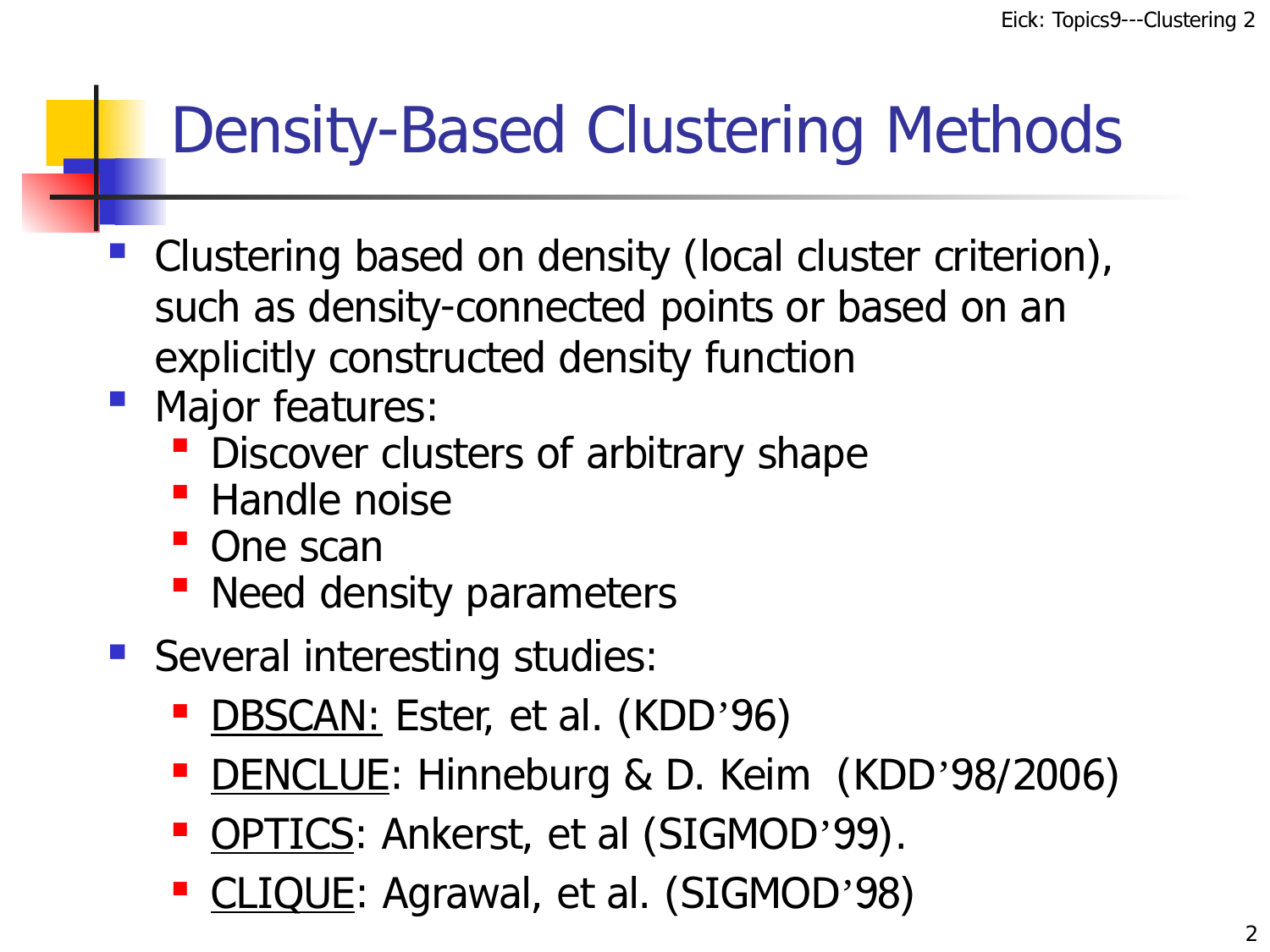

# Density-Based Clustering Methods
Clustering based on density (local cluster criterion), such as density-connected points or based on an explicitly constructed density function
Major features:
Discover clusters of arbitrary shape
Handle noise
One scan
Need density parameters
Several interesting studies:
DBSCAN: Ester, et al. (KDD’96)
DENCLUE: Hinneburg & D. Keim  (KDD’98/2006)
OPTICS: Ankerst, et al (SIGMOD’99).
CLIQUE: Agrawal, et al. (SIGMOD’98)
2